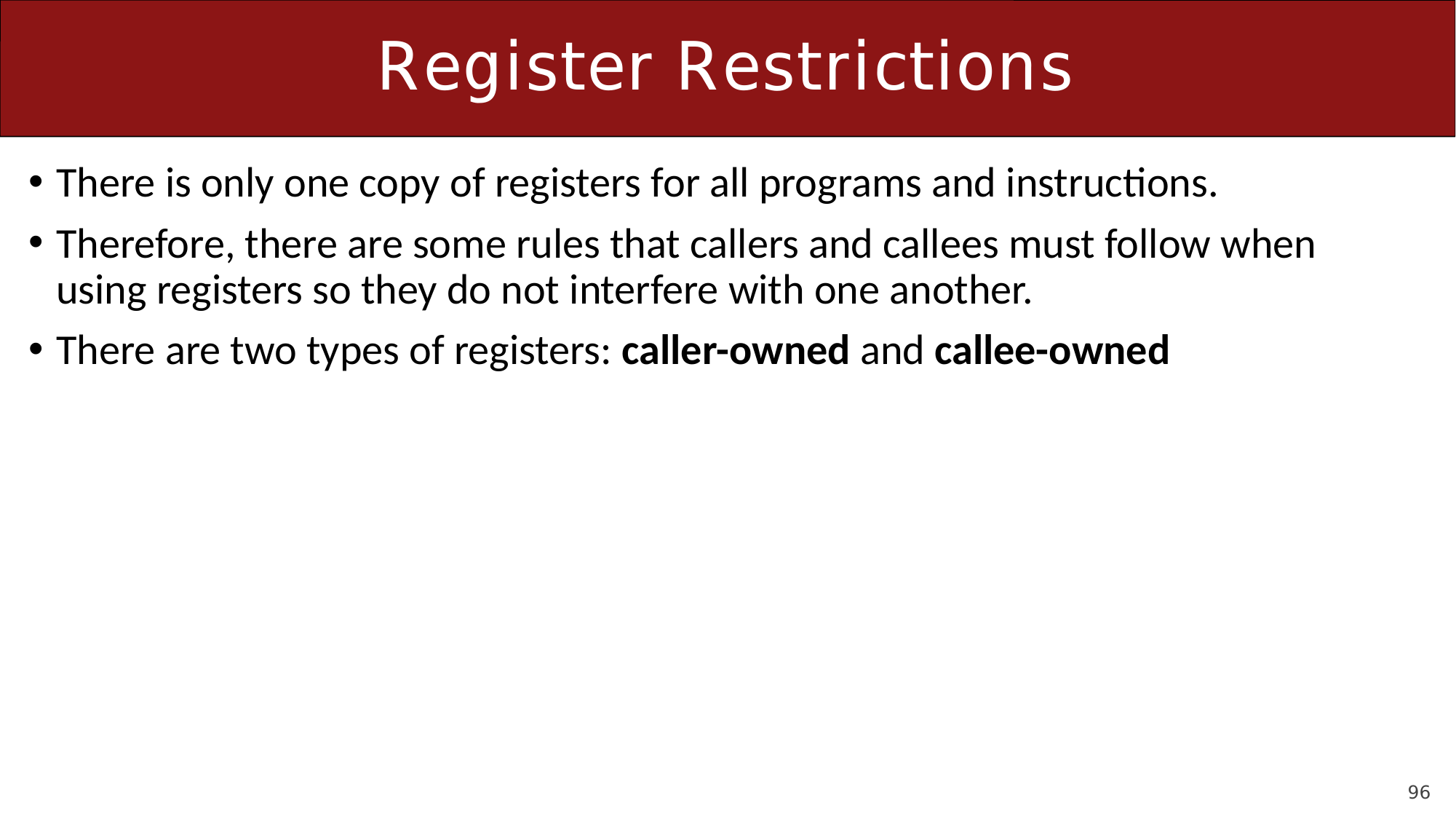

# Register Restrictions
There is only one copy of registers for all programs and instructions.
Therefore, there are some rules that callers and callees must follow when using registers so they do not interfere with one another.
There are two types of registers: caller-owned and callee-owned